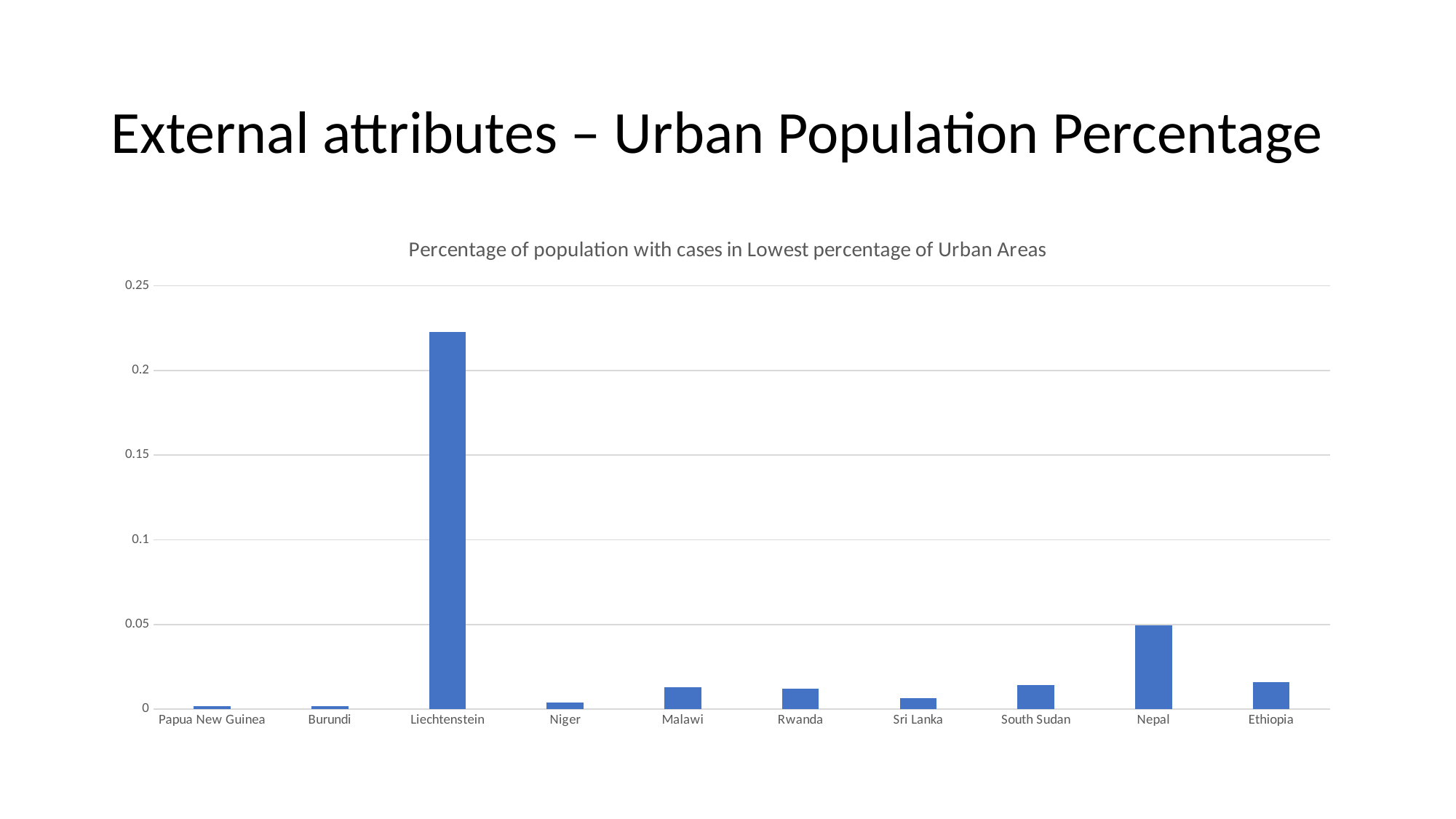

# External attributes – Urban Population Percentage

### Chart:

| Category | Percentage of population with cases in Lowest percentage of Urban Areas |
|---|---|
| Papua New Guinea | 0.00162304 |
| Burundi | 0.00192267 |
| Liechtenstein | 0.22285581 |
| Niger | 0.00381313 |
| Malawi | 0.01297155 |
| Rwanda | 0.01229764 |
| Sri Lanka | 0.00662234 |
| South Sudan | 0.01448944 |
| Nepal | 0.04953022 |
| Ethiopia | 0.01611497 |